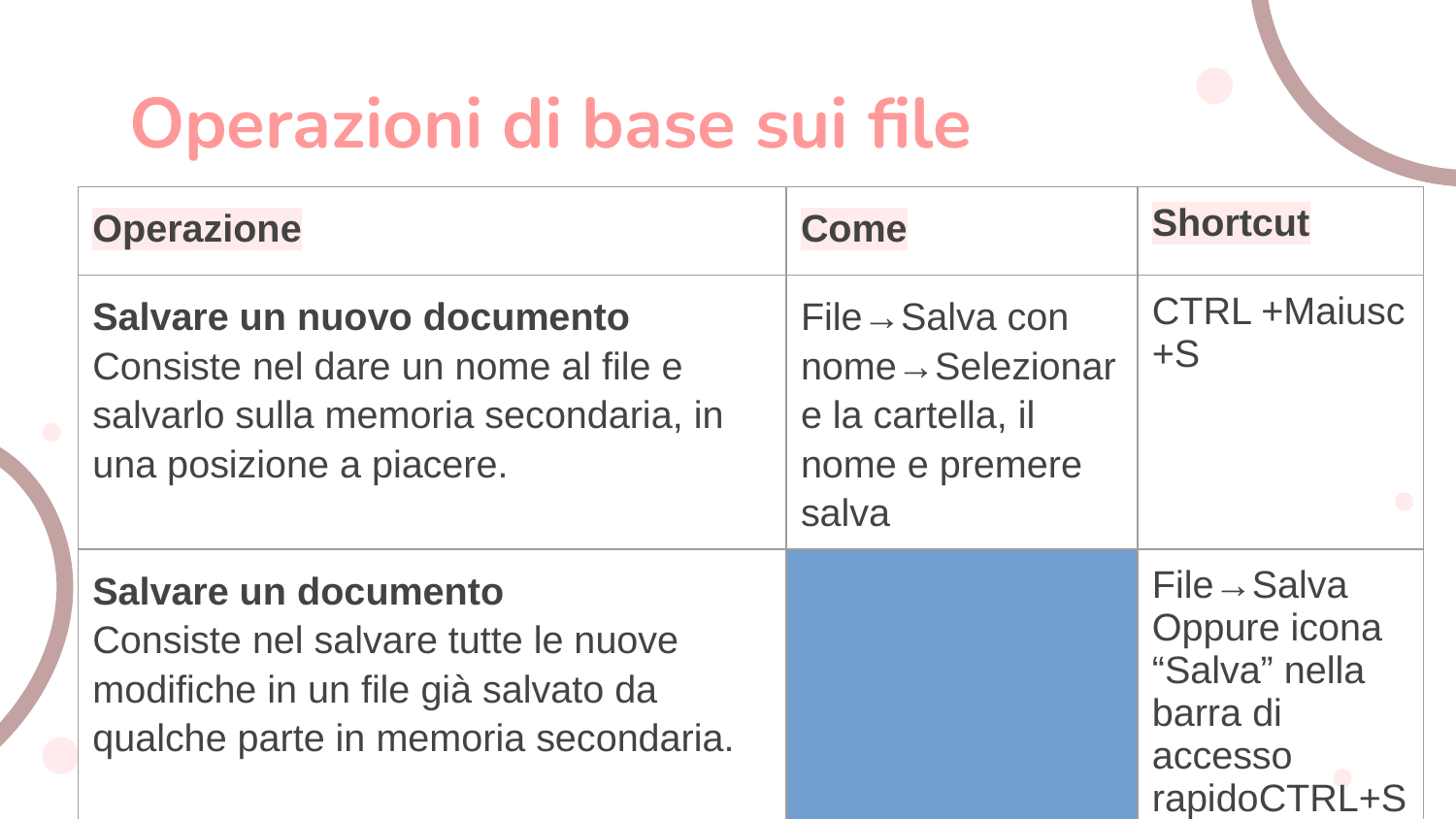

# Operazioni di base sui file
| Operazione |  | Come | Shortcut |
| --- | --- | --- | --- |
| Salvare un nuovo documento Consiste nel dare un nome al file e salvarlo sulla memoria secondaria, in una posizione a piacere. |  | File→Salva con nome→Selezionare la cartella, il nome e premere salva | CTRL +Maiusc +S |
| Salvare un documento Consiste nel salvare tutte le nuove modifiche in un file già salvato da qualche parte in memoria secondaria. |  | File→Salva Oppure icona “Salva” nella barra di accesso rapido | CTRL+S |